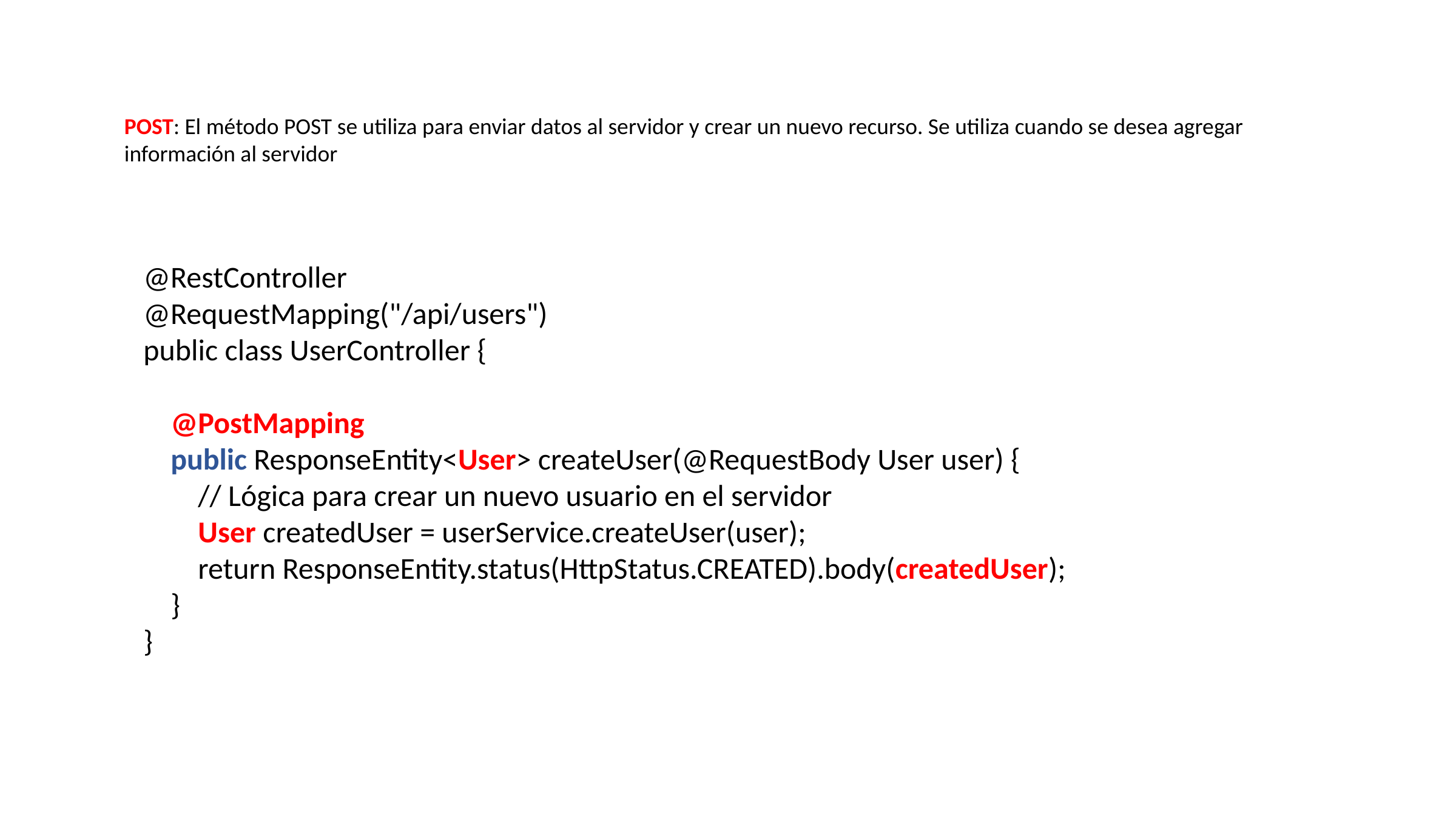

POST: El método POST se utiliza para enviar datos al servidor y crear un nuevo recurso. Se utiliza cuando se desea agregar información al servidor
@RestController
@RequestMapping("/api/users")
public class UserController {

    @PostMapping
    public ResponseEntity<User> createUser(@RequestBody User user) {
        // Lógica para crear un nuevo usuario en el servidor
        User createdUser = userService.createUser(user);
        return ResponseEntity.status(HttpStatus.CREATED).body(createdUser);
    }
}